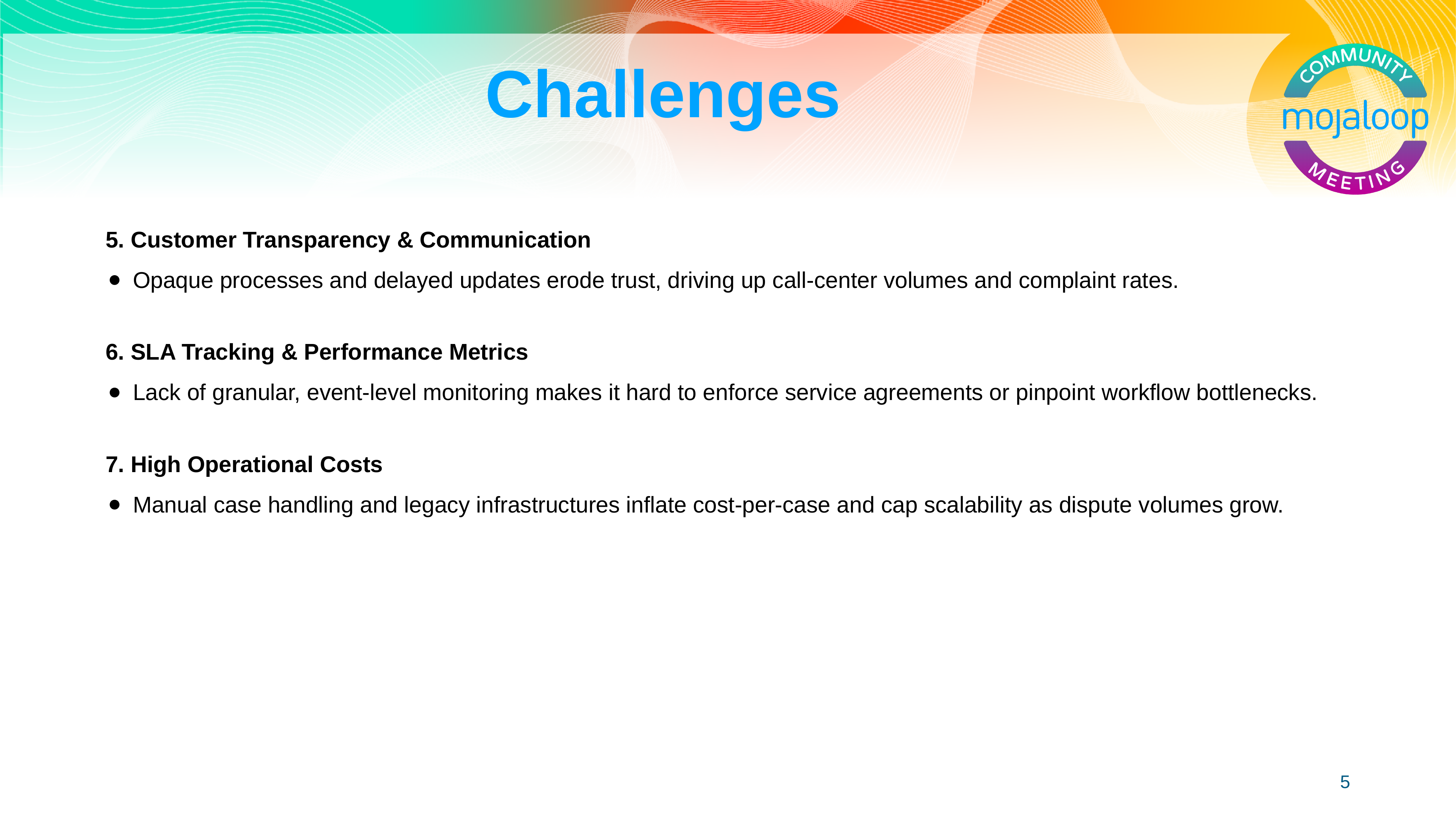

# Challenges
5. Customer Transparency & Communication
Opaque processes and delayed updates erode trust, driving up call-center volumes and complaint rates.
6. SLA Tracking & Performance Metrics
Lack of granular, event-level monitoring makes it hard to enforce service agreements or pinpoint workflow bottlenecks.
7. High Operational Costs
Manual case handling and legacy infrastructures inflate cost-per-case and cap scalability as dispute volumes grow.

5